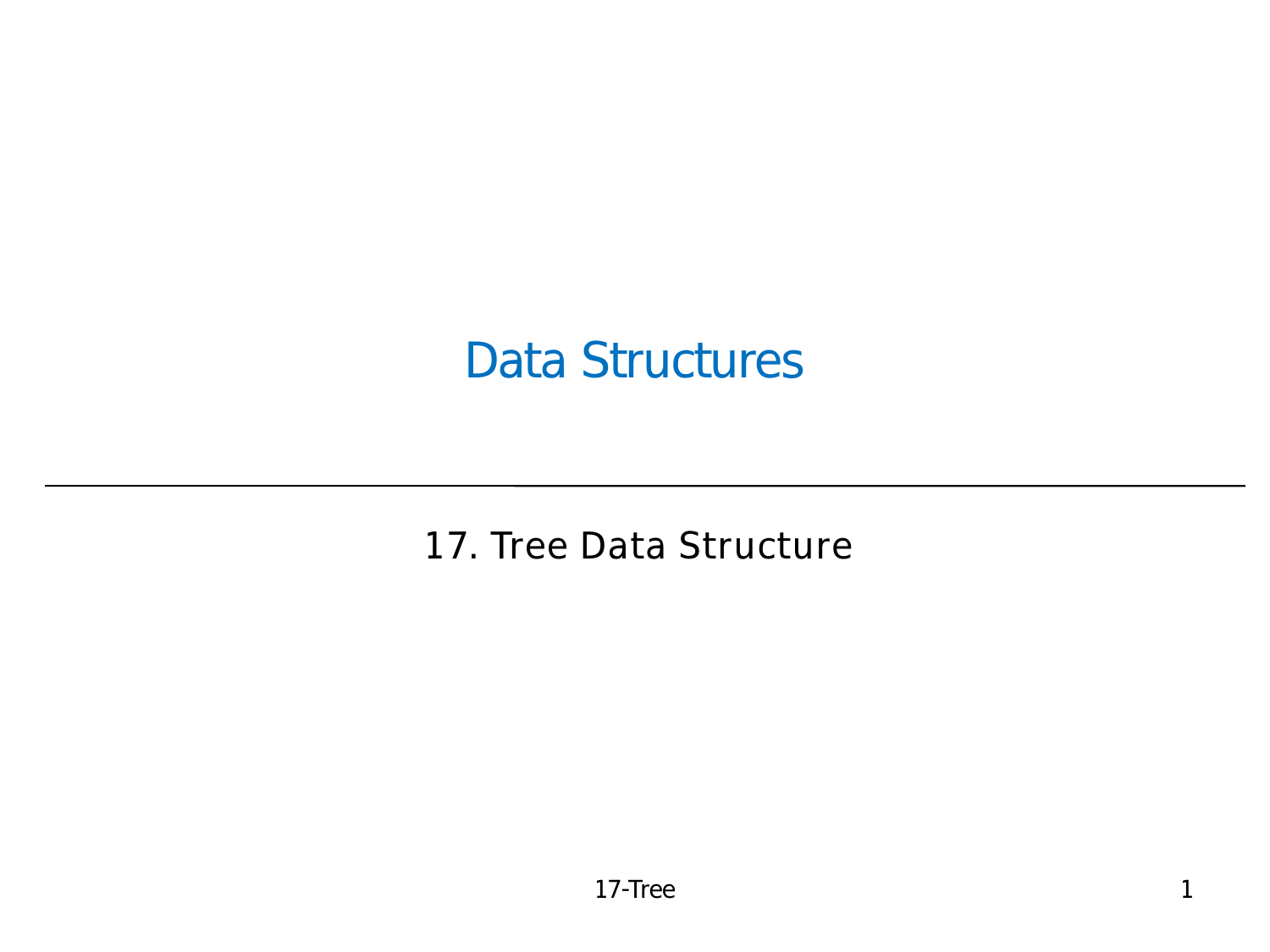

# Data Structures
17. Tree Data Structure
17-Tree
1